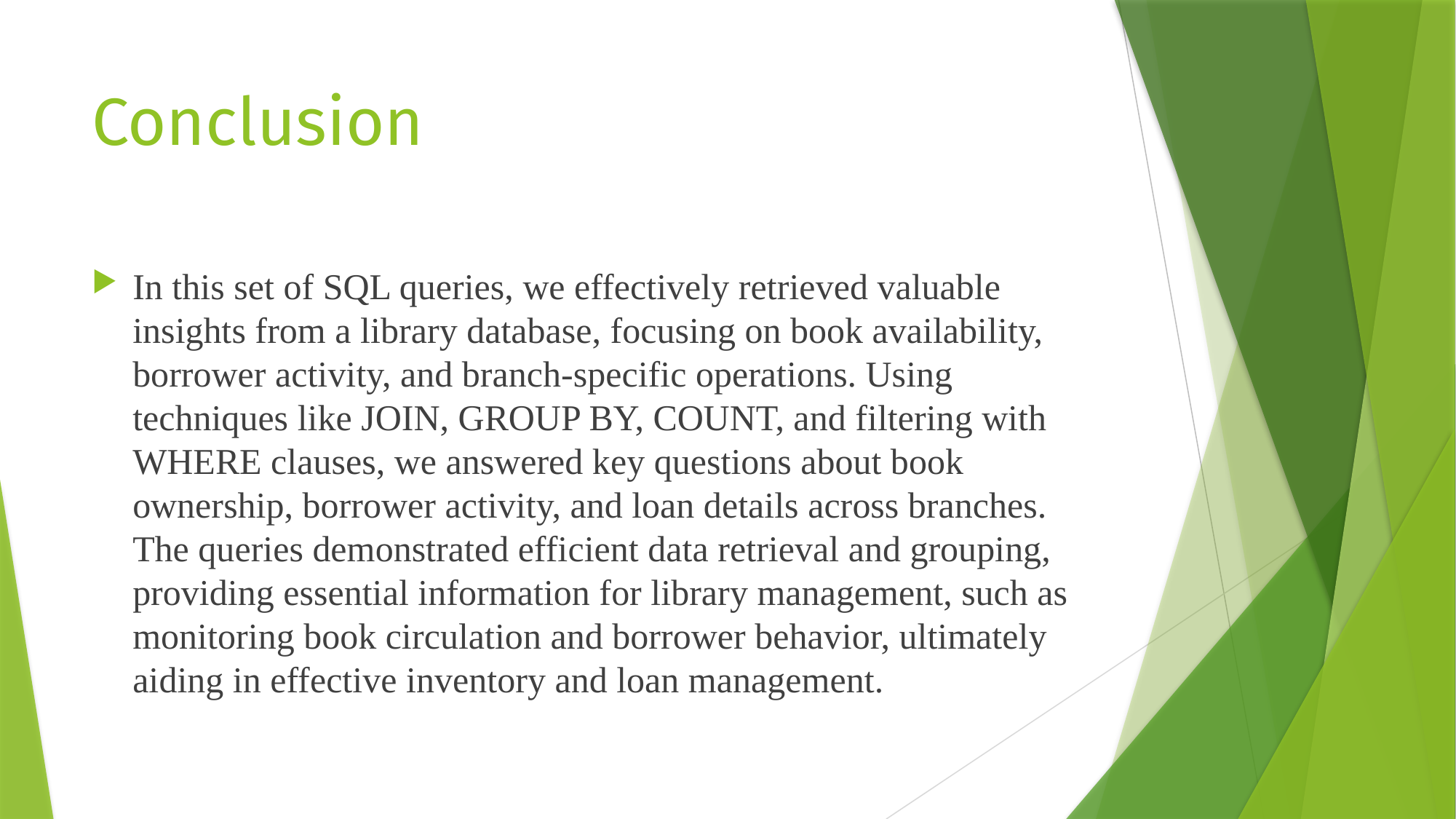

# Conclusion
In this set of SQL queries, we effectively retrieved valuable insights from a library database, focusing on book availability, borrower activity, and branch-specific operations. Using techniques like JOIN, GROUP BY, COUNT, and filtering with WHERE clauses, we answered key questions about book ownership, borrower activity, and loan details across branches. The queries demonstrated efficient data retrieval and grouping, providing essential information for library management, such as monitoring book circulation and borrower behavior, ultimately aiding in effective inventory and loan management.